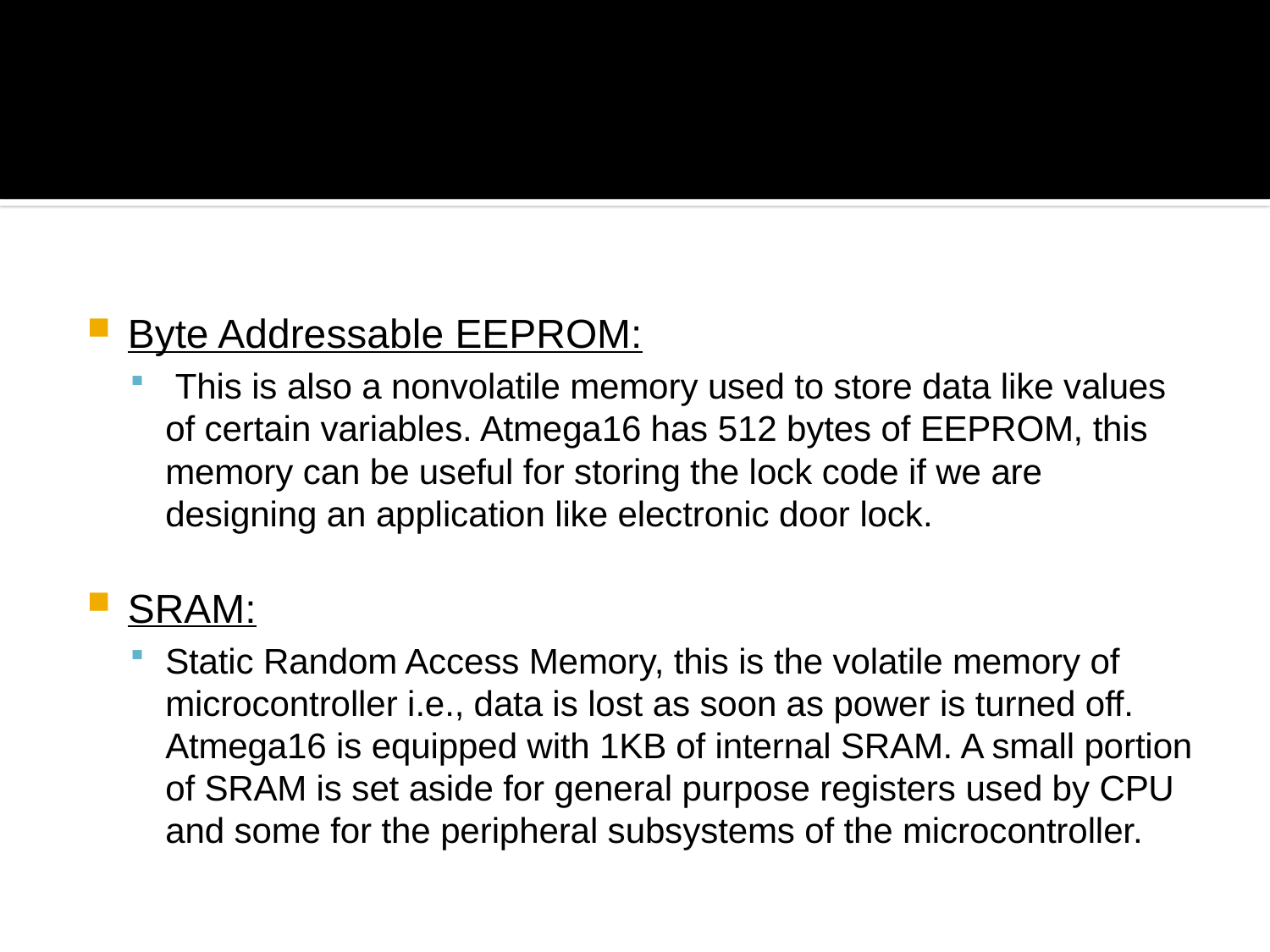

#

Byte Addressable EEPROM:
 This is also a nonvolatile memory used to store data like values of certain variables. Atmega16 has 512 bytes of EEPROM, this memory can be useful for storing the lock code if we are designing an application like electronic door lock.

SRAM:
Static Random Access Memory, this is the volatile memory of microcontroller i.e., data is lost as soon as power is turned off. Atmega16 is equipped with 1KB of internal SRAM. A small portion of SRAM is set aside for general purpose registers used by CPU and some for the peripheral subsystems of the microcontroller.